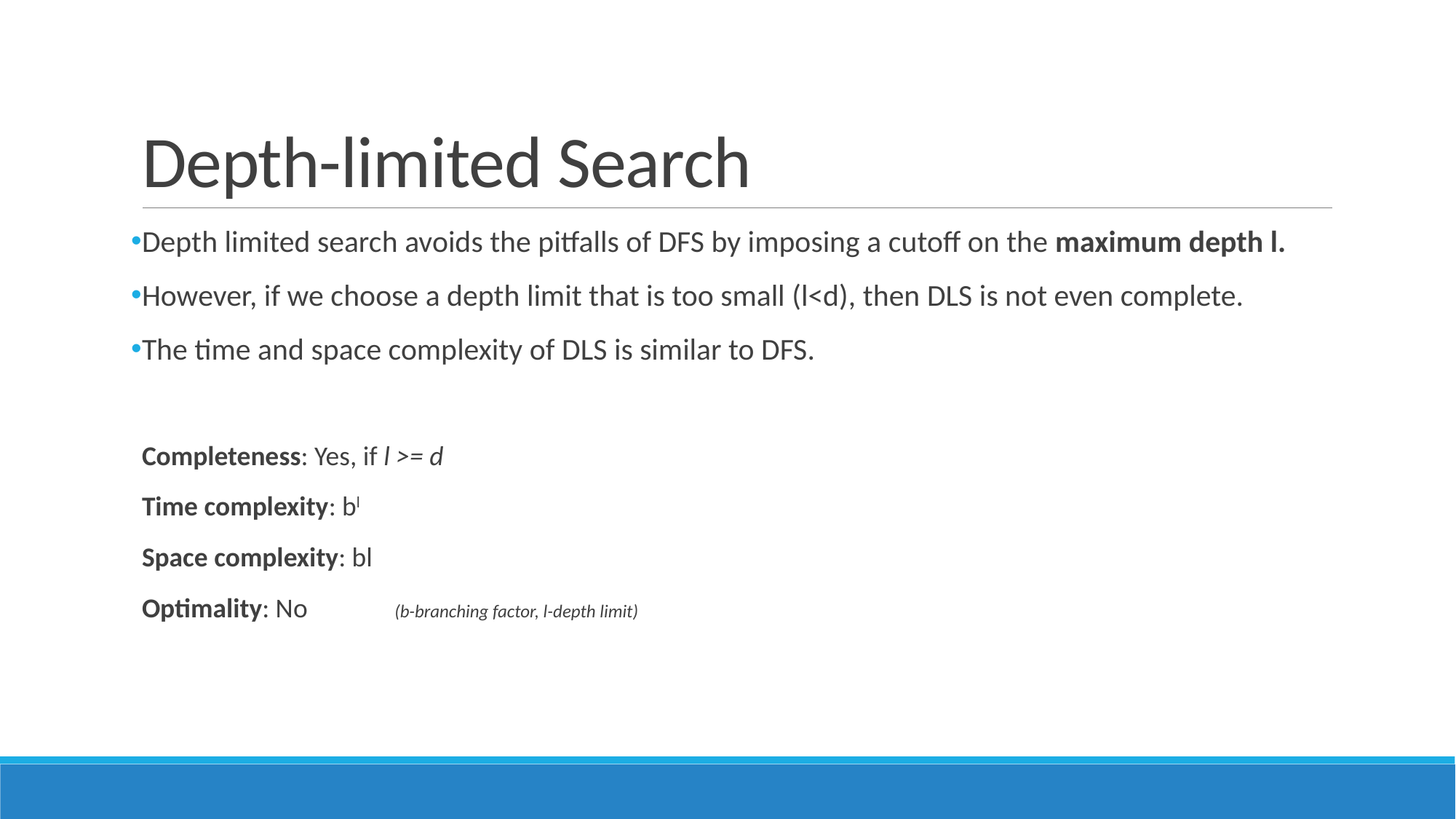

# Depth-limited Search
Depth limited search avoids the pitfalls of DFS by imposing a cutoff on the maximum depth l.
However, if we choose a depth limit that is too small (l<d), then DLS is not even complete.
The time and space complexity of DLS is similar to DFS.

Completeness: Yes, if l >= d
Time complexity: bl
Space complexity: bl
Optimality: No               (b-branching factor, l-depth limit)